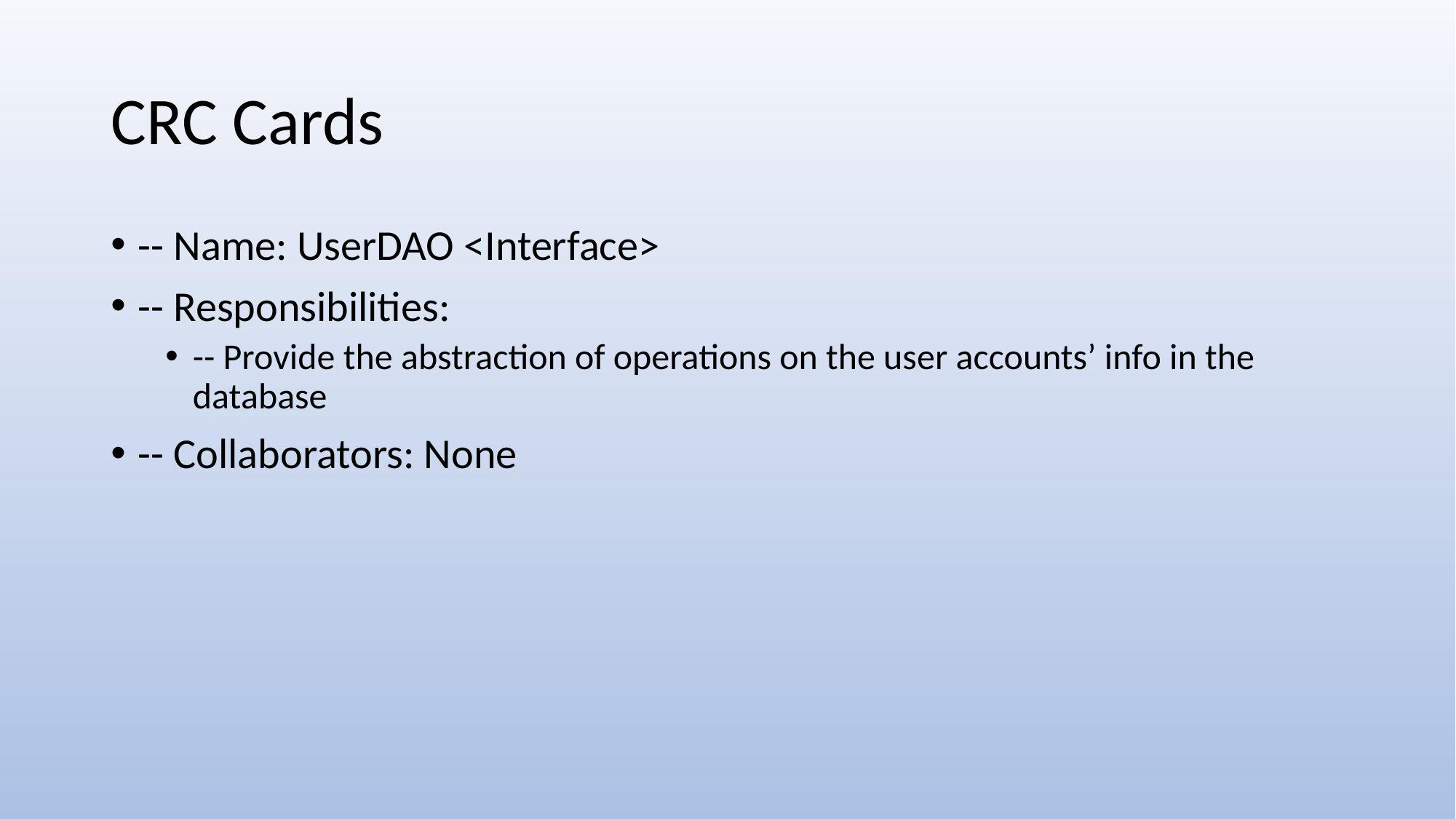

# CRC Cards
-- Name: UserDAO <Interface>
-- Responsibilities:
-- Provide the abstraction of operations on the user accounts’ info in the database
-- Collaborators: None